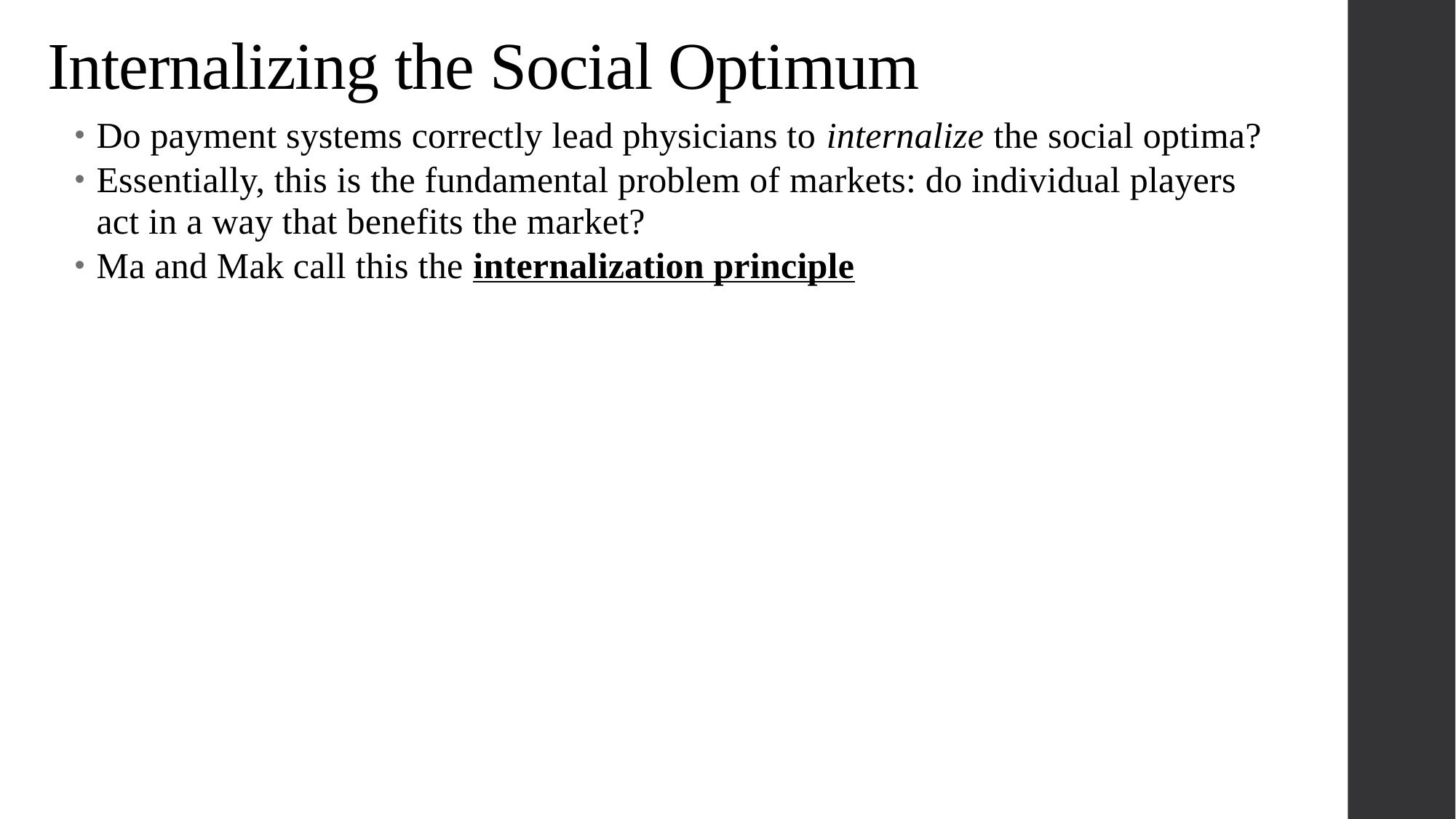

Internalizing the Social Optimum
Do payment systems correctly lead physicians to internalize the social optima?
Essentially, this is the fundamental problem of markets: do individual players act in a way that benefits the market?
Ma and Mak call this the internalization principle